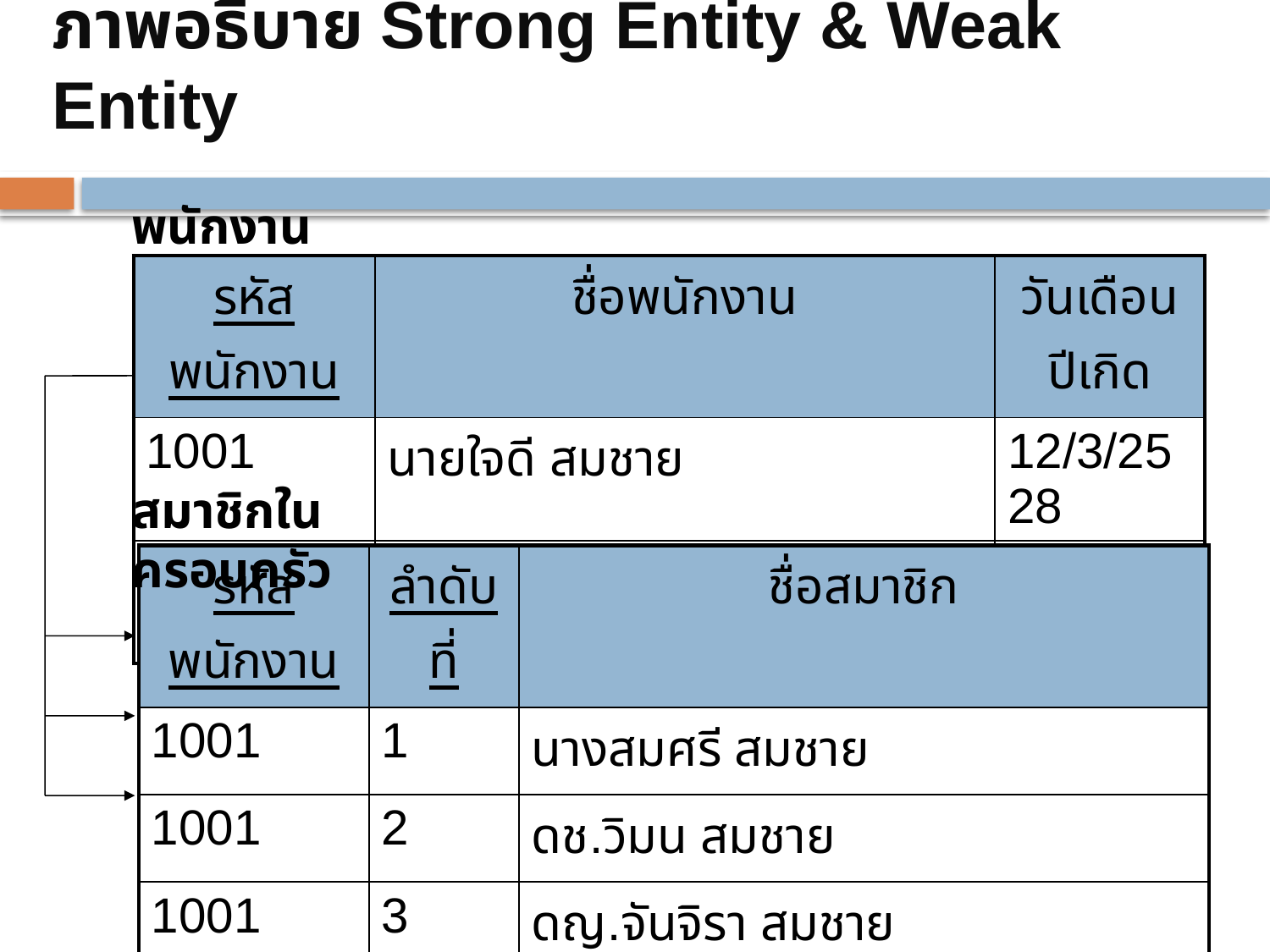

ภาพอธิบาย Strong Entity & Weak Entity
พนักงาน
| รหัสพนักงาน | ชื่อพนักงาน | วันเดือนปีเกิด |
| --- | --- | --- |
| 1001 | นายใจดี สมชาย | 12/3/2528 |
| 1002 | นางสาวฟ้าใส วิมาน | 23/11/2526 |

สมาชิกในครอบครัว
| รหัสพนักงาน | ลำดับที่ | ชื่อสมาชิก |
| --- | --- | --- |
| 1001 | 1 | นางสมศรี สมชาย |
| 1001 | 2 | ดช.วิมน สมชาย |
| 1001 | 3 | ดญ.จันจิรา สมชาย |
| 1002 | 1 | นางมนัสนันท์ สมบูรณ์ |

20